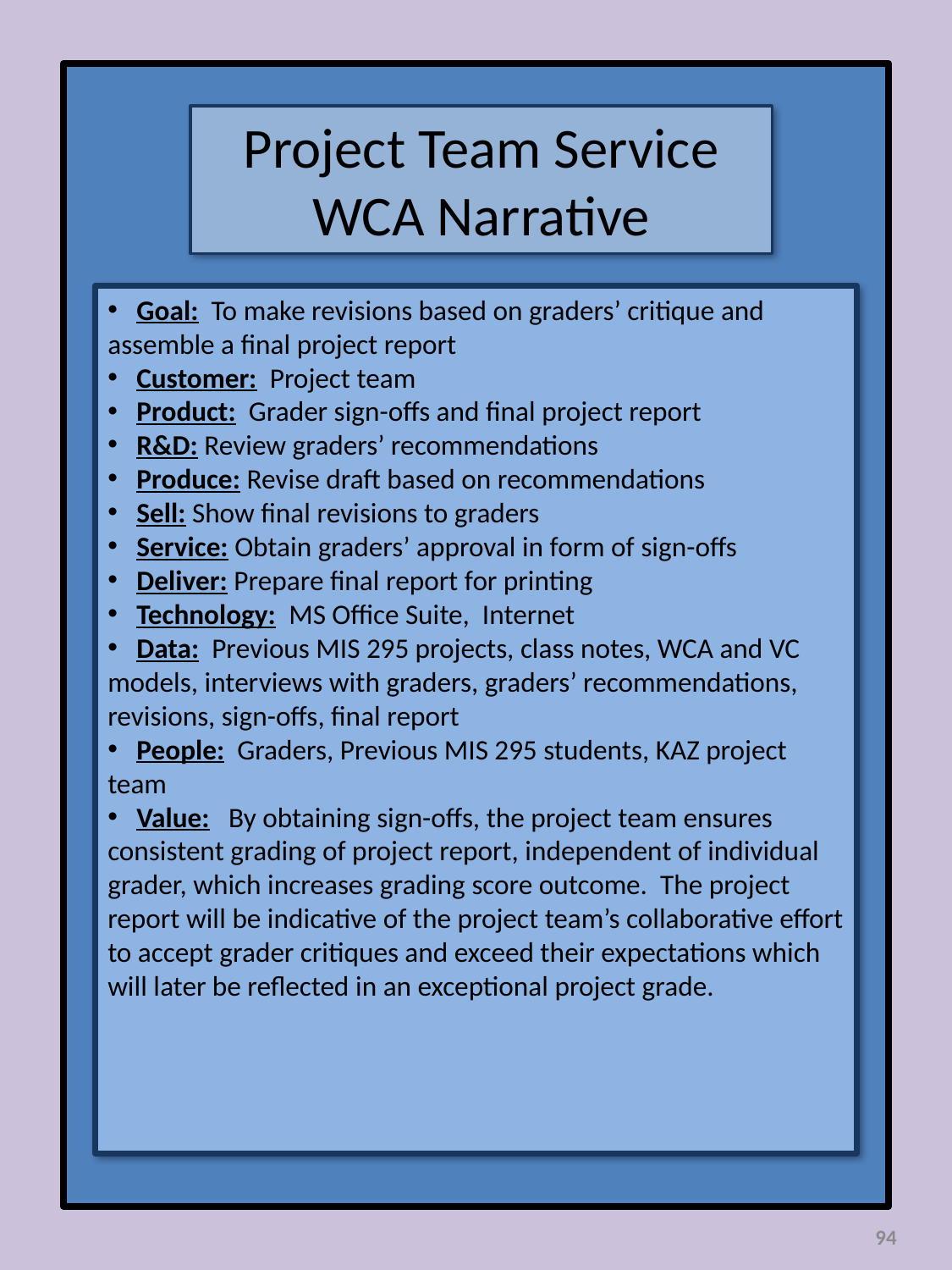

Project Team Service WCA Narrative
   Goal:  To make revisions based on graders’ critique and assemble a final project report
   Customer:  Project team
   Product:  Grader sign-offs and final project report
   R&D: Review graders’ recommendations
   Produce: Revise draft based on recommendations
   Sell: Show final revisions to graders
   Service: Obtain graders’ approval in form of sign-offs
   Deliver: Prepare final report for printing
   Technology:  MS Office Suite,  Internet
   Data:  Previous MIS 295 projects, class notes, WCA and VC models, interviews with graders, graders’ recommendations, revisions, sign-offs, final report
   People:  Graders, Previous MIS 295 students, KAZ project team
   Value:   By obtaining sign-offs, the project team ensures  consistent grading of project report, independent of individual grader, which increases grading score outcome.  The project report will be indicative of the project team’s collaborative effort to accept grader critiques and exceed their expectations which will later be reflected in an exceptional project grade.

94